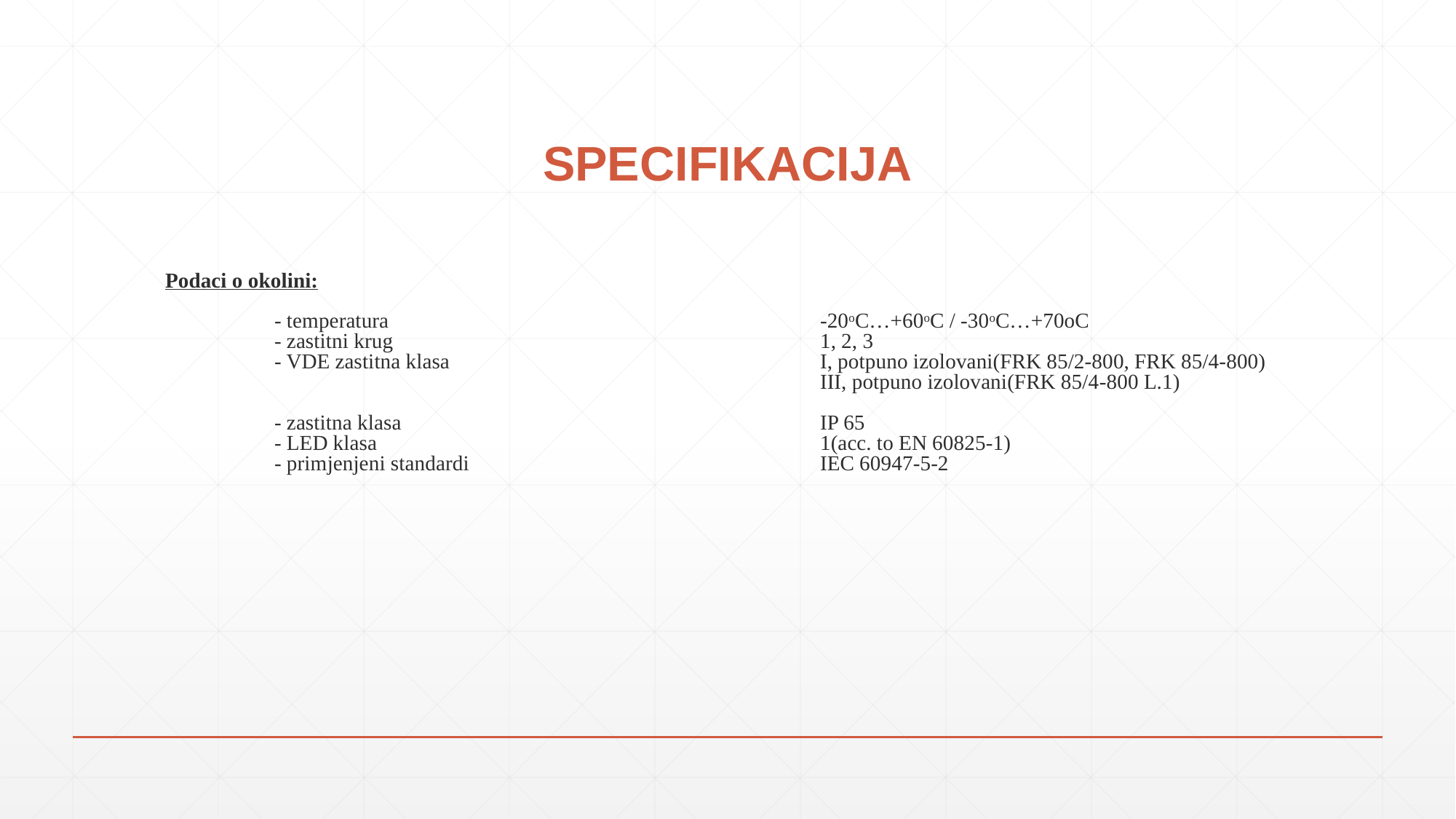

# SPECIFIKACIJA
Podaci o okolini:

	- temperatura				-20oC…+60oC / -30oC…+70oC
	- zastitni krug				1, 2, 3
	- VDE zastitna klasa				I, potpuno izolovani(FRK 85/2-800, FRK 85/4-800)
						III, potpuno izolovani(FRK 85/4-800 L.1)

	- zastitna klasa				IP 65
	- LED klasa					1(acc. to EN 60825-1)
	- primjenjeni standardi				IEC 60947-5-2